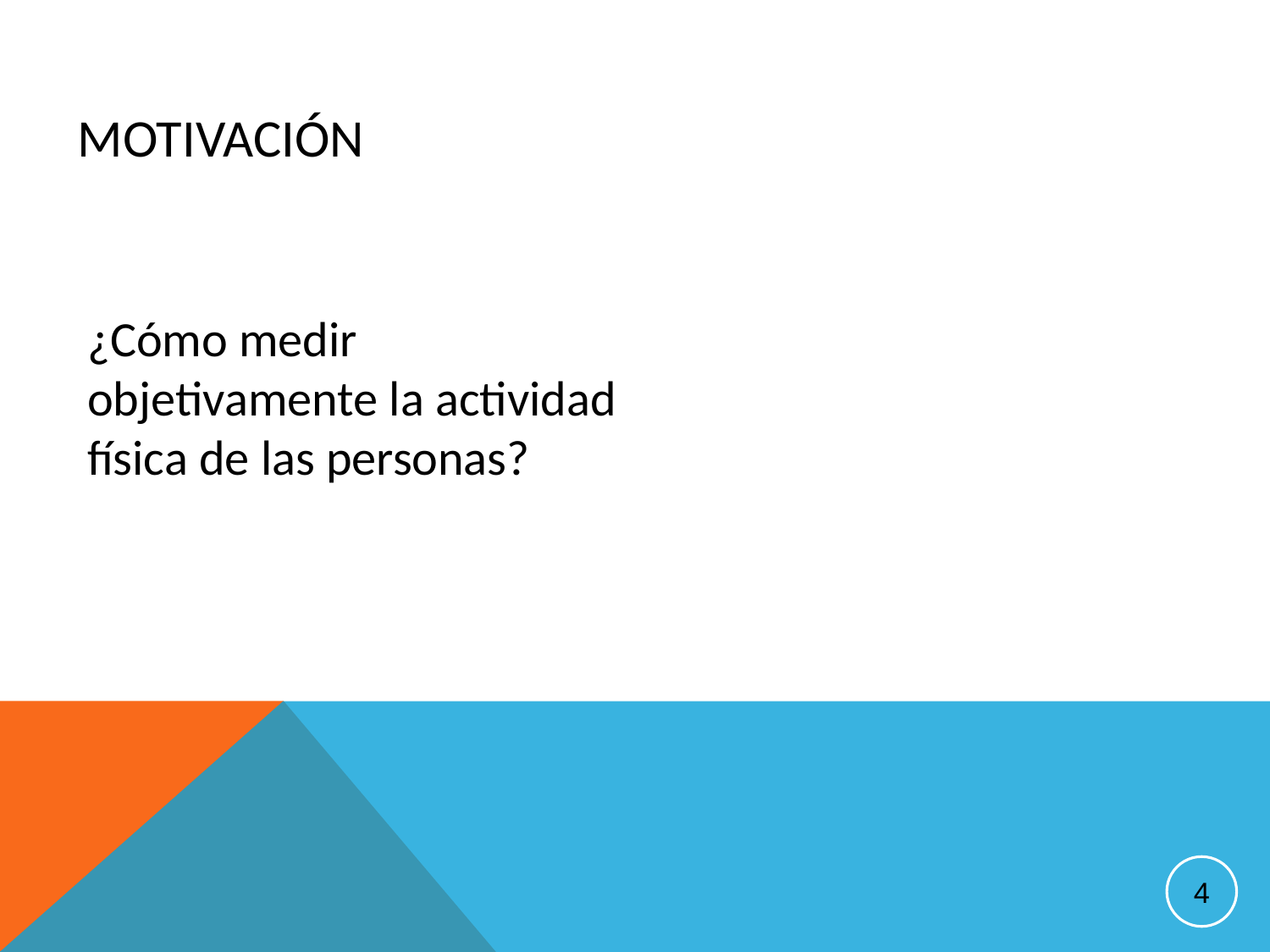

# Motivación
¿Cómo medir objetivamente la actividad física de las personas?
4